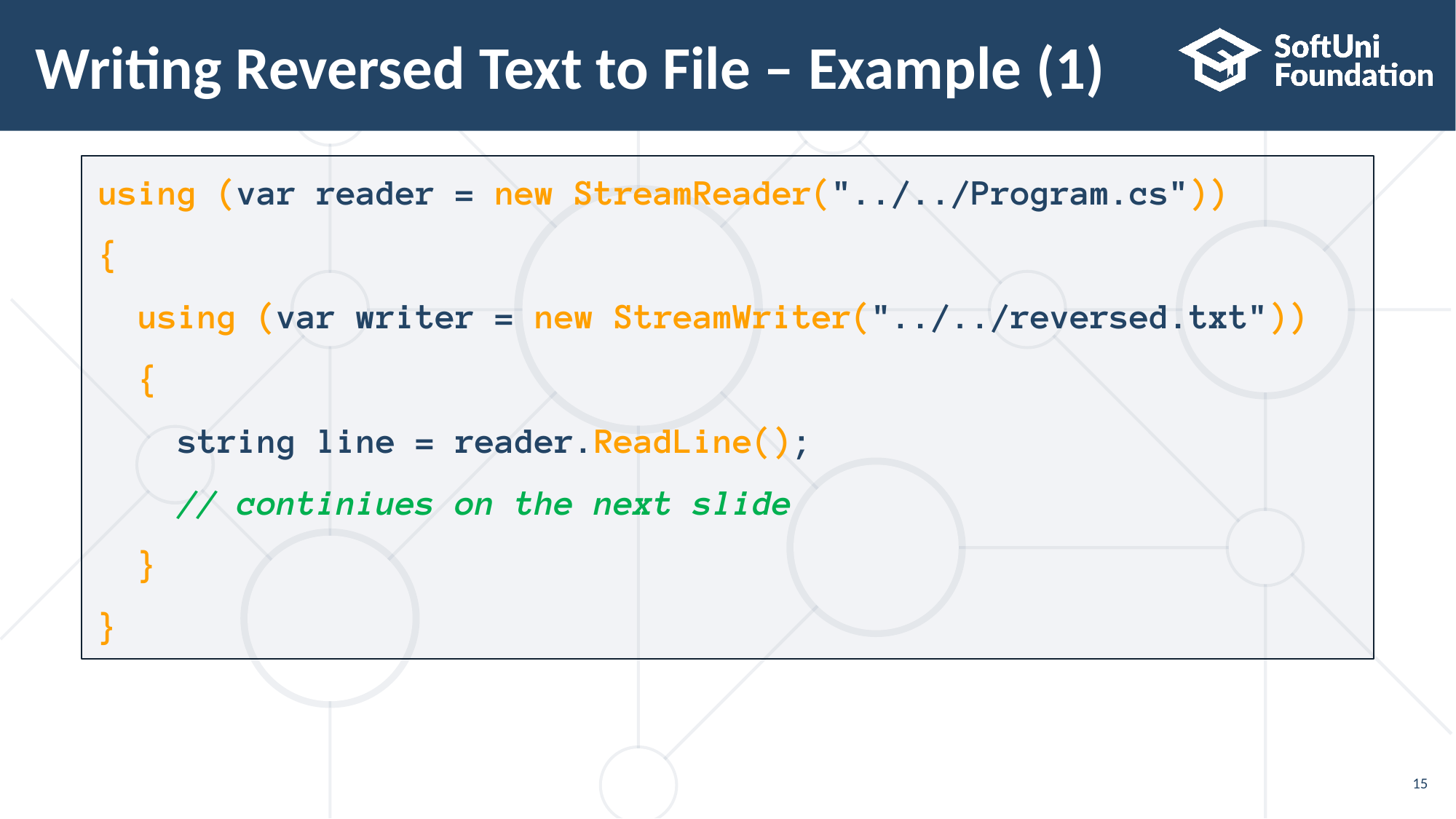

# Writing Reversed Text to File – Example (1)
using (var reader = new StreamReader("../../Program.cs"))
{
  using (var writer = new StreamWriter("../../reversed.txt"))
  {
    string line = reader.ReadLine();
    // continiues on the next slide
  }
}
15